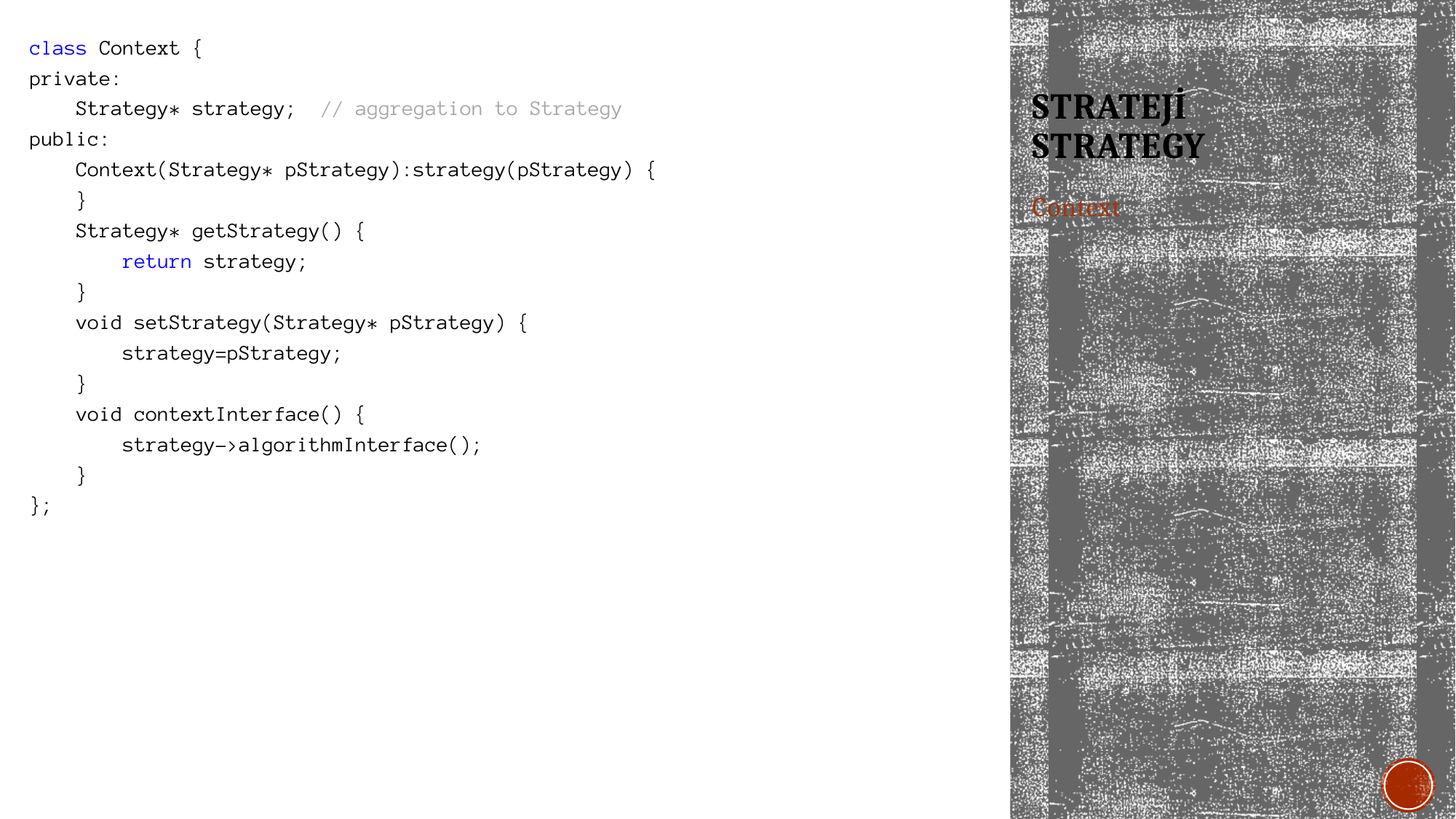

class Context {
private:
    Strategy* strategy;  // aggregation to Strategy
public:
    Context(Strategy* pStrategy):strategy(pStrategy) {
    }
    Strategy* getStrategy() {
        return strategy;
    }
    void setStrategy(Strategy* pStrategy) {
        strategy=pStrategy;
    }
    void contextInterface() {
        strategy->algorithmInterface();
    }
};

# strateji strategy
Context